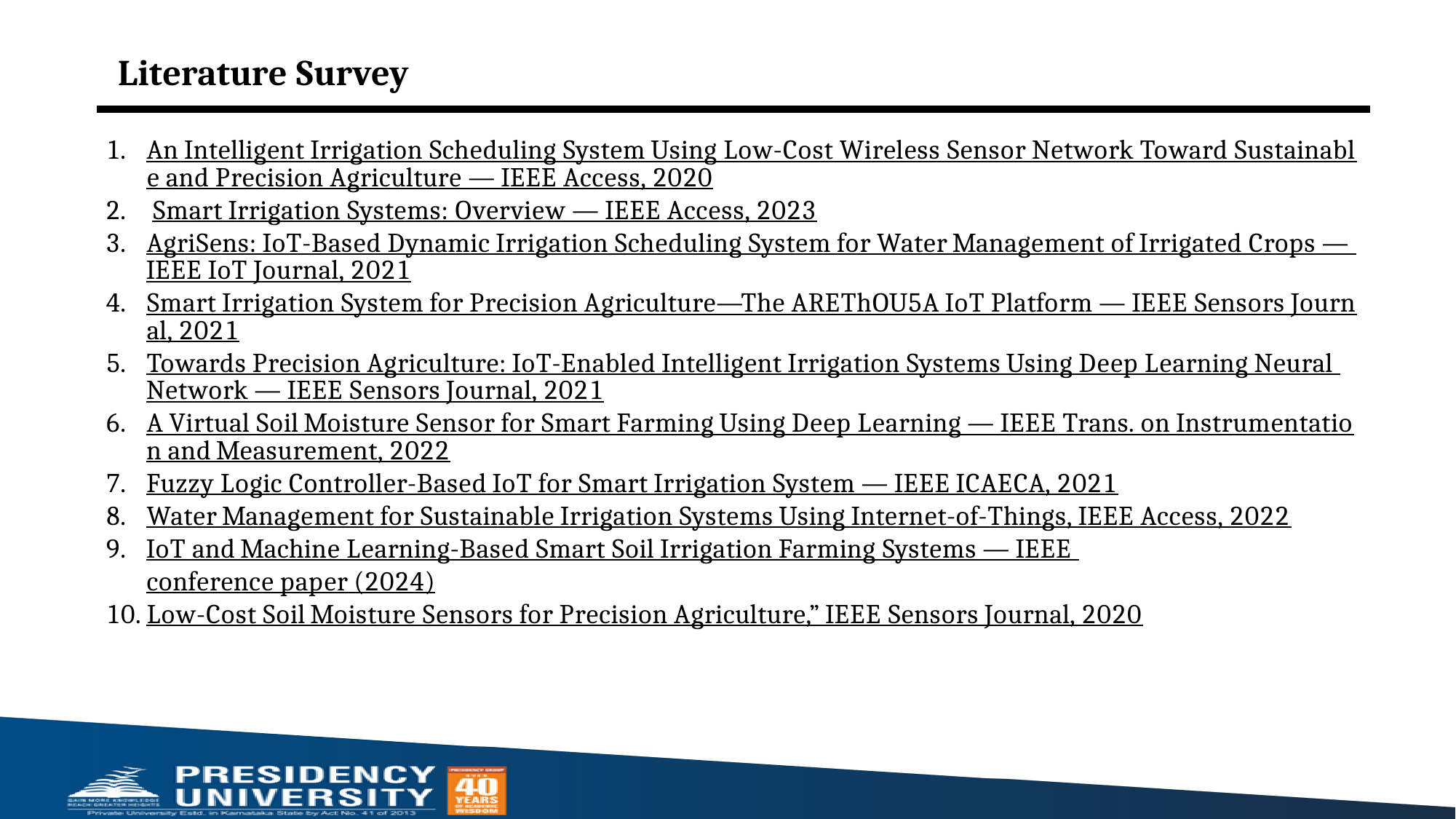

Literature Survey
An Intelligent Irrigation Scheduling System Using Low-Cost Wireless Sensor Network Toward Sustainable and Precision Agriculture — IEEE Access, 2020
 Smart Irrigation Systems: Overview — IEEE Access, 2023
AgriSens: IoT-Based Dynamic Irrigation Scheduling System for Water Management of Irrigated Crops — IEEE IoT Journal, 2021
Smart Irrigation System for Precision Agriculture—The AREThOU5A IoT Platform — IEEE Sensors Journal, 2021
Towards Precision Agriculture: IoT-Enabled Intelligent Irrigation Systems Using Deep Learning Neural Network — IEEE Sensors Journal, 2021
A Virtual Soil Moisture Sensor for Smart Farming Using Deep Learning — IEEE Trans. on Instrumentation and Measurement, 2022
Fuzzy Logic Controller-Based IoT for Smart Irrigation System — IEEE ICAECA, 2021
Water Management for Sustainable Irrigation Systems Using Internet-of-Things, IEEE Access, 2022
IoT and Machine Learning-Based Smart Soil Irrigation Farming Systems — IEEE conference paper (2024)
Low-Cost Soil Moisture Sensors for Precision Agriculture,” IEEE Sensors Journal, 2020